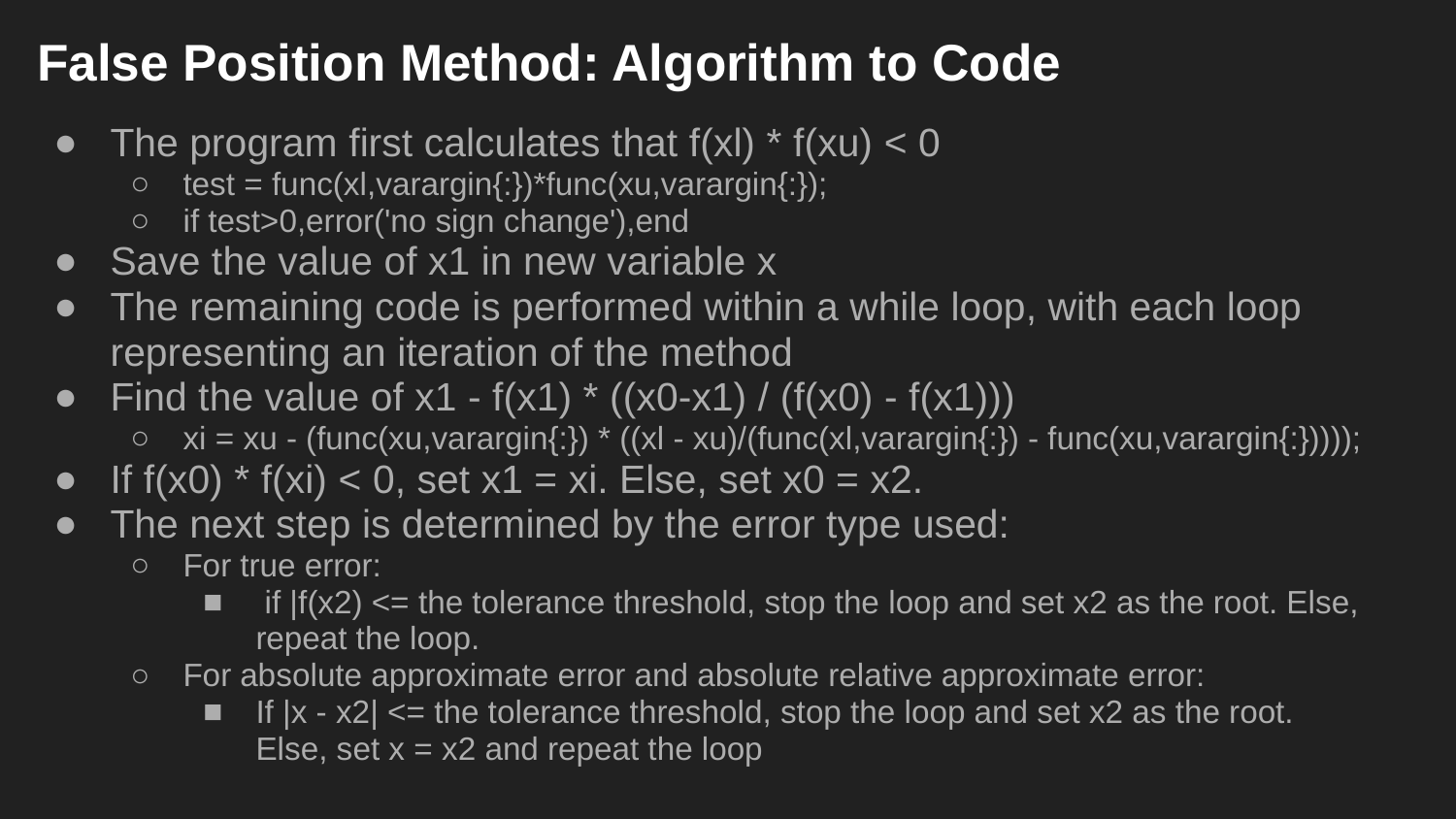

# False Position Method: Algorithm to Code
The program first calculates that f(xl) * f(xu) < 0
test = func(xl,varargin{:})*func(xu,varargin{:});
if test>0,error('no sign change'),end
Save the value of x1 in new variable x
The remaining code is performed within a while loop, with each loop representing an iteration of the method
Find the value of x1 - f(x1) * ((x0-x1) / (f(x0) - f(x1)))
xi = xu - (func(xu,varargin{:}) * ((xl - xu)/(func(xl,varargin{:}) - func(xu,varargin{:}))));
If f(x0) * f(xi) < 0, set x1 = xi. Else, set x0 = x2.
The next step is determined by the error type used:
For true error:
 if |f(x2) <= the tolerance threshold, stop the loop and set x2 as the root. Else, repeat the loop.
For absolute approximate error and absolute relative approximate error:
If |x - x2| <= the tolerance threshold, stop the loop and set x2 as the root. Else, set x = x2 and repeat the loop